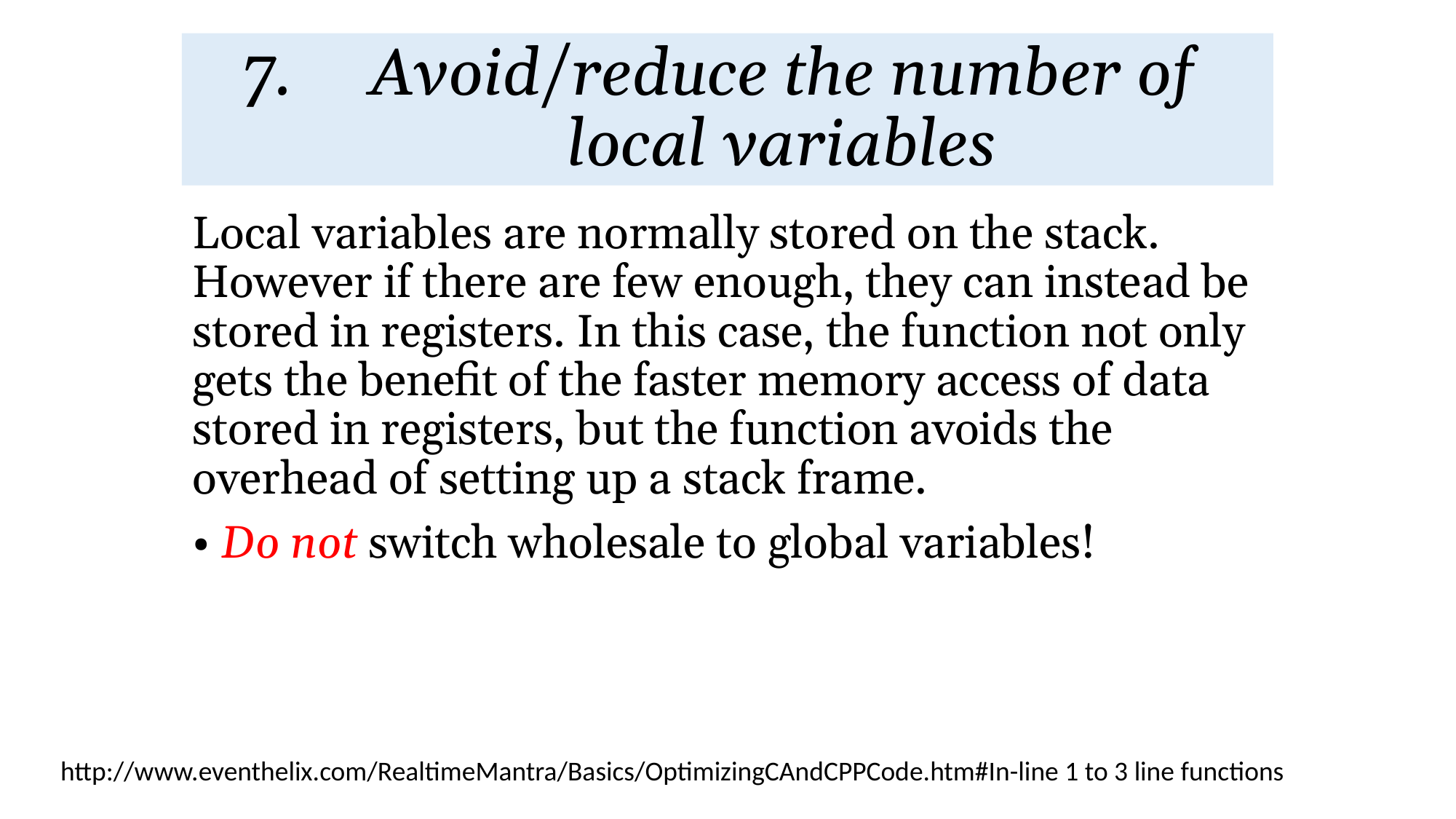

# Avoid/reduce the number of local variables
Local variables are normally stored on the stack. However if there are few enough, they can instead be stored in registers. In this case, the function not only gets the benefit of the faster memory access of data stored in registers, but the function avoids the overhead of setting up a stack frame.
• Do not switch wholesale to global variables!
http://www.eventhelix.com/RealtimeMantra/Basics/OptimizingCAndCPPCode.htm#In-line 1 to 3 line functions